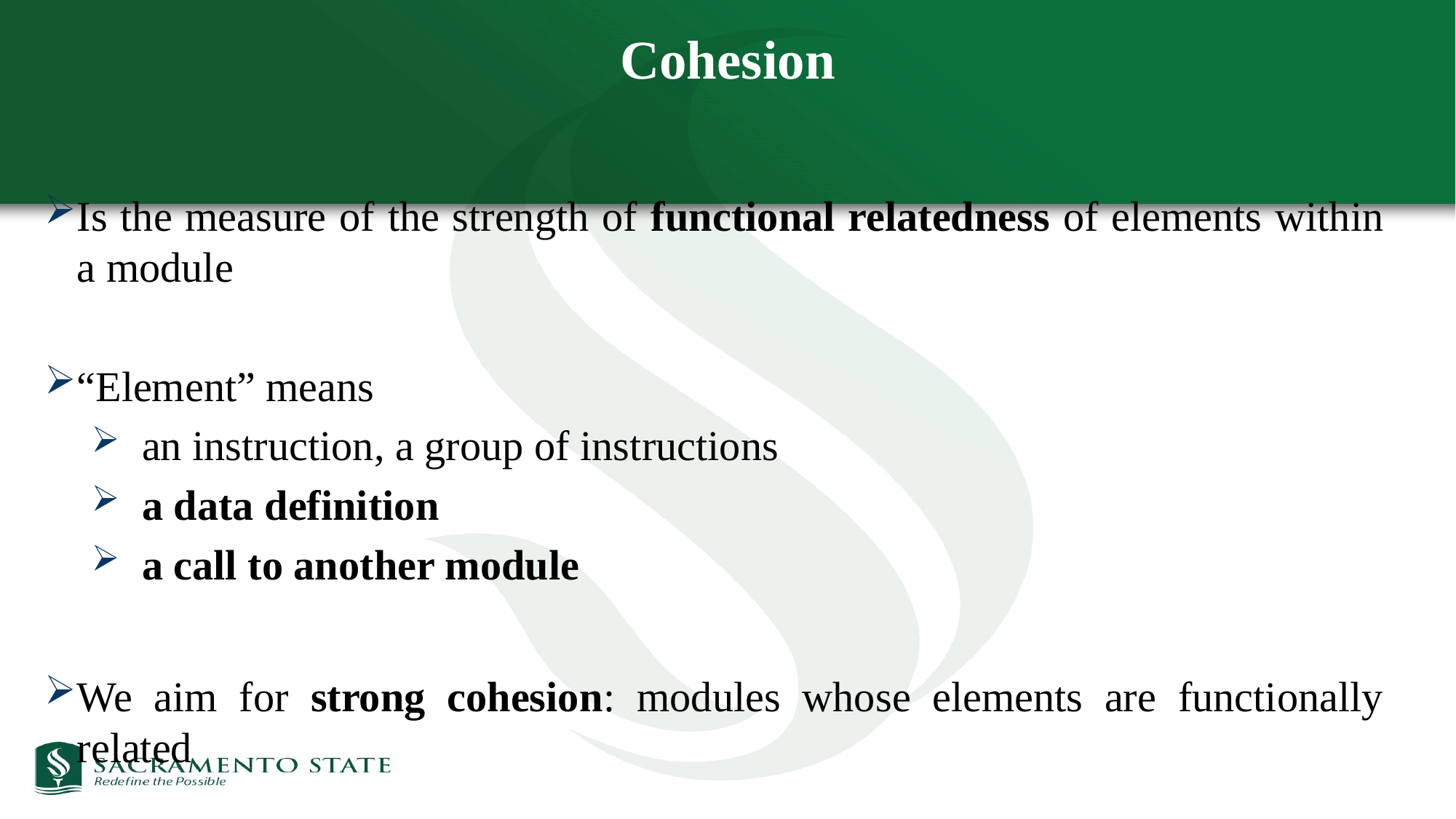

# Cohesion
Is the measure of the strength of functional relatedness of elements within a module

“Element” means
  an instruction, a group of instructions
  a data definition
  a call to another module

We aim for strong cohesion: modules whose elements are functionally related